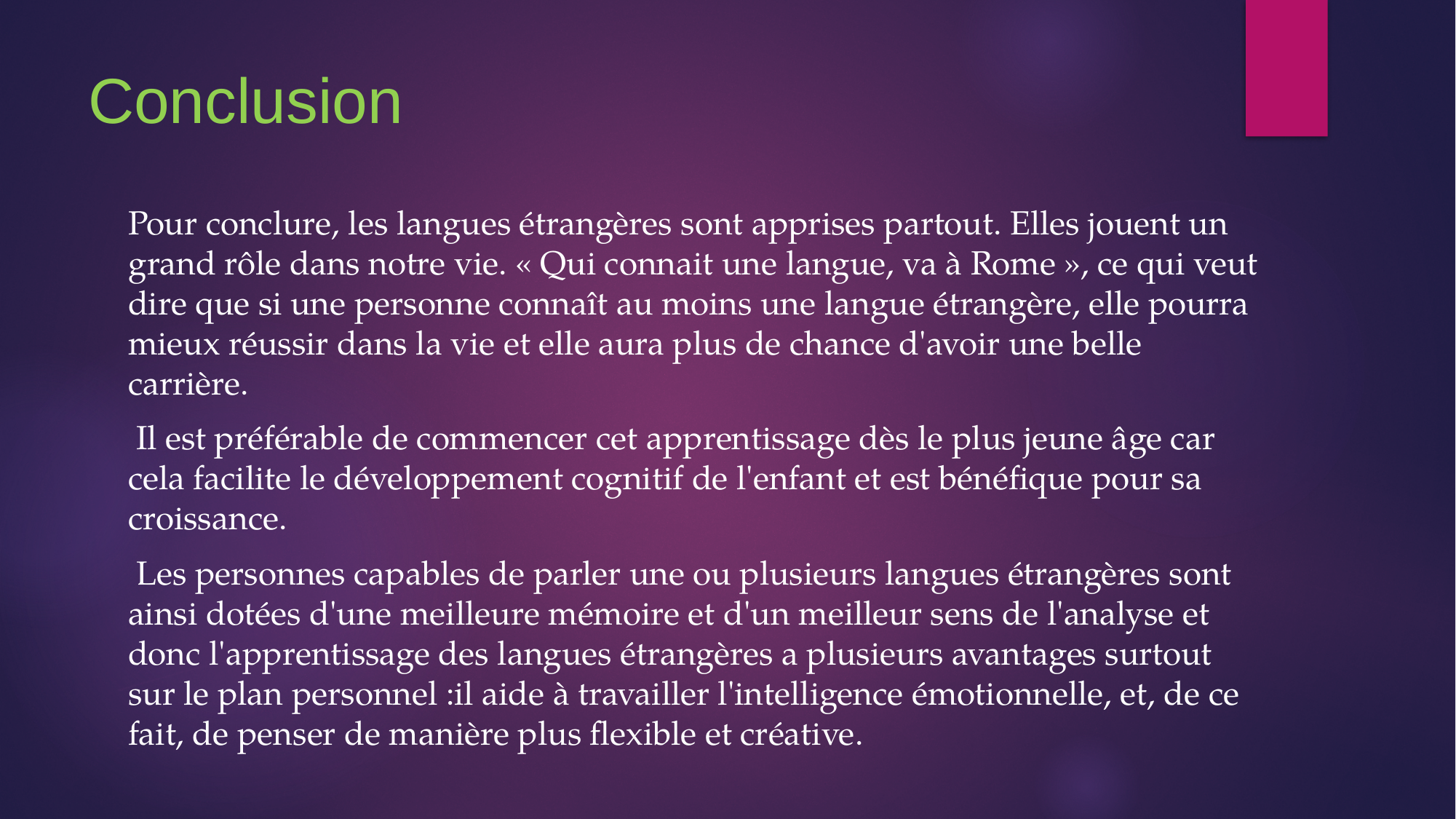

# Conclusion
Pour conclure, les langues étrangères sont apprises partout. Elles jouent un grand rôle dans notre vie. « Qui connait une langue, va à Rome », ce qui veut dire que si une personne connaît au moins une langue étrangère, elle pourra mieux réussir dans la vie et elle aura plus de chance d'avoir une belle carrière.
 Il est préférable de commencer cet apprentissage dès le plus jeune âge car cela facilite le développement cognitif de l'enfant et est bénéfique pour sa croissance.
 Les personnes capables de parler une ou plusieurs langues étrangères sont ainsi dotées d'une meilleure mémoire et d'un meilleur sens de l'analyse et donc l'apprentissage des langues étrangères a plusieurs avantages surtout sur le plan personnel :il aide à travailler l'intelligence émotionnelle, et, de ce fait, de penser de manière plus flexible et créative.